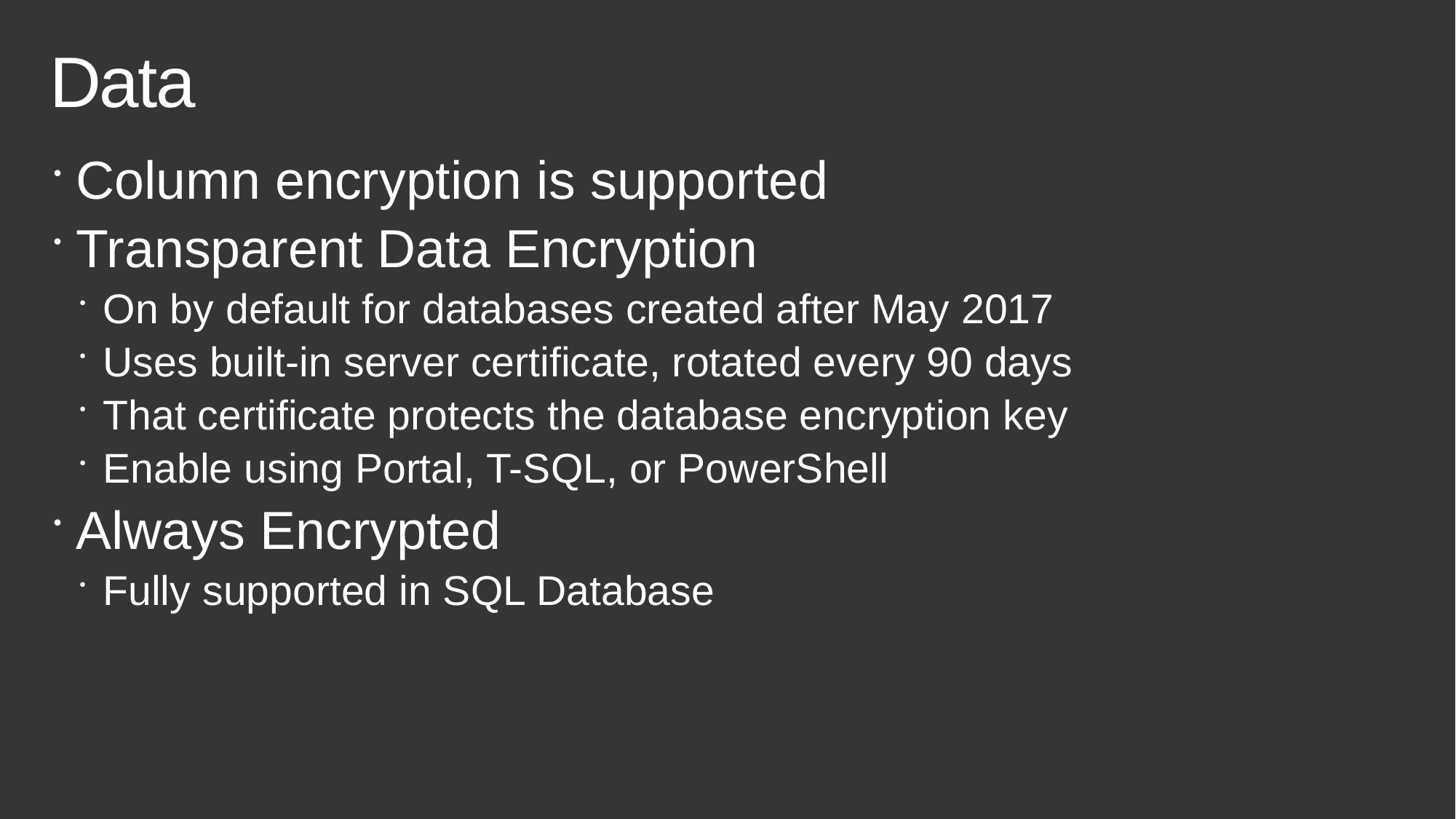

# Data
Column encryption is supported
Transparent Data Encryption
On by default for databases created after May 2017
Uses built-in server certificate, rotated every 90 days
That certificate protects the database encryption key
Enable using Portal, T-SQL, or PowerShell
Always Encrypted
Fully supported in SQL Database